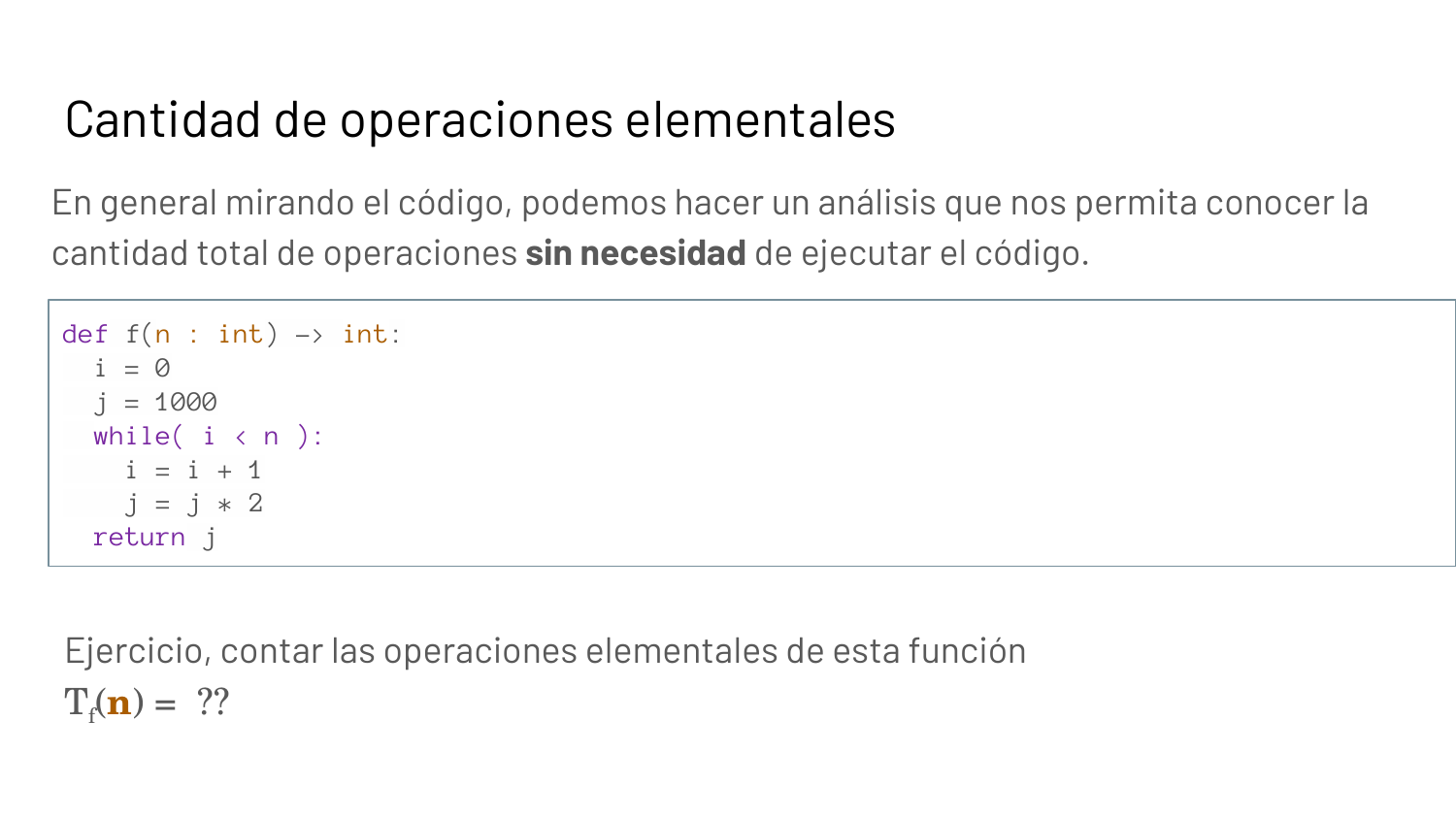

# Cantidad de operaciones elementales
En general mirando el código, podemos hacer un análisis que nos permita conocer la cantidad total de operaciones sin necesidad de ejecutar el código.
def f(n : int) -> int:
  i = 0
  j = 1000
  while( i < n ):
    i = i + 1
    j = j * 2
  return j
Ejercicio, contar las operaciones elementales de esta función
Tf(n) =  ??